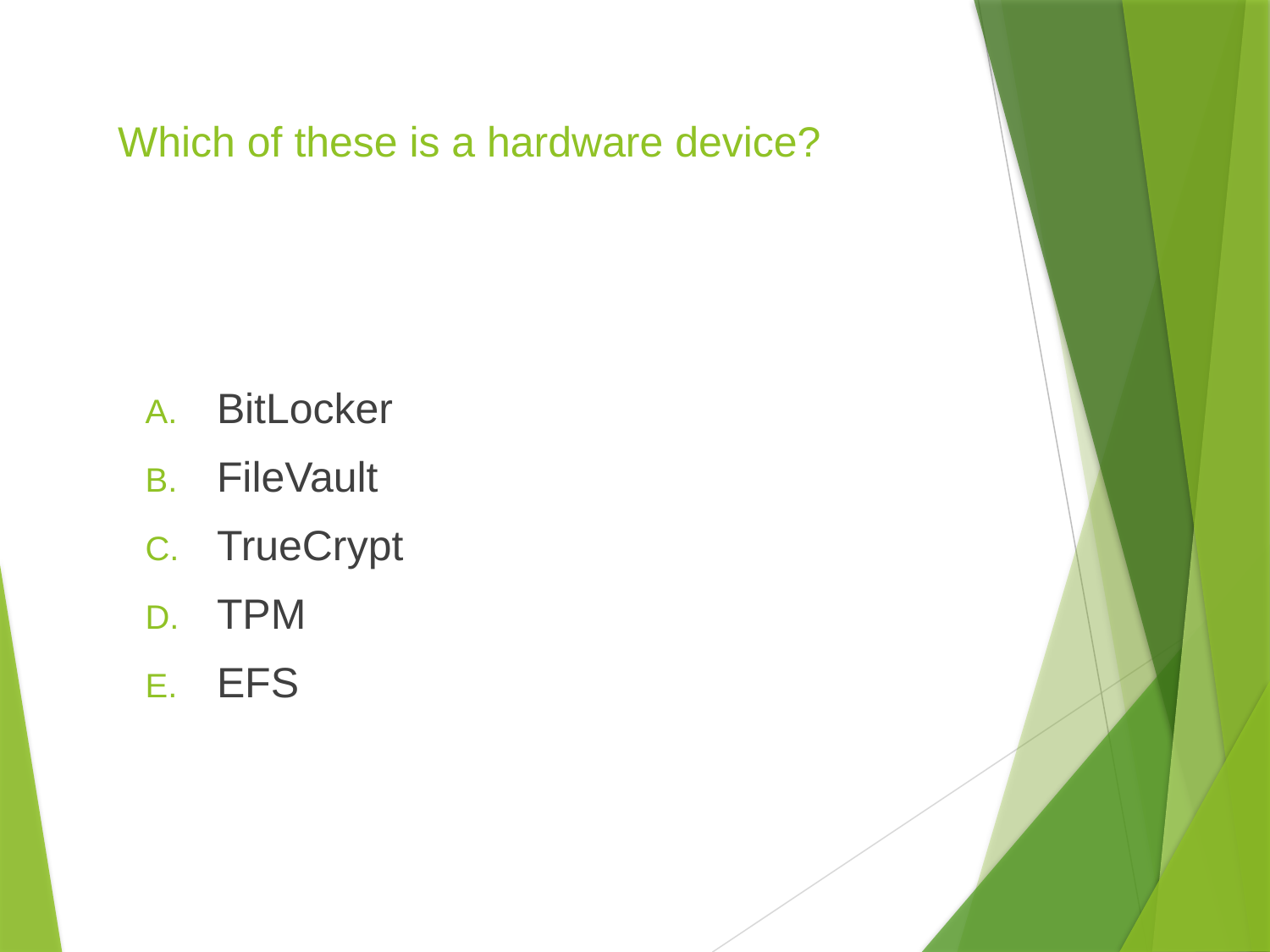

# Which of these is a hardware device?
BitLocker
FileVault
TrueCrypt
TPM
EFS